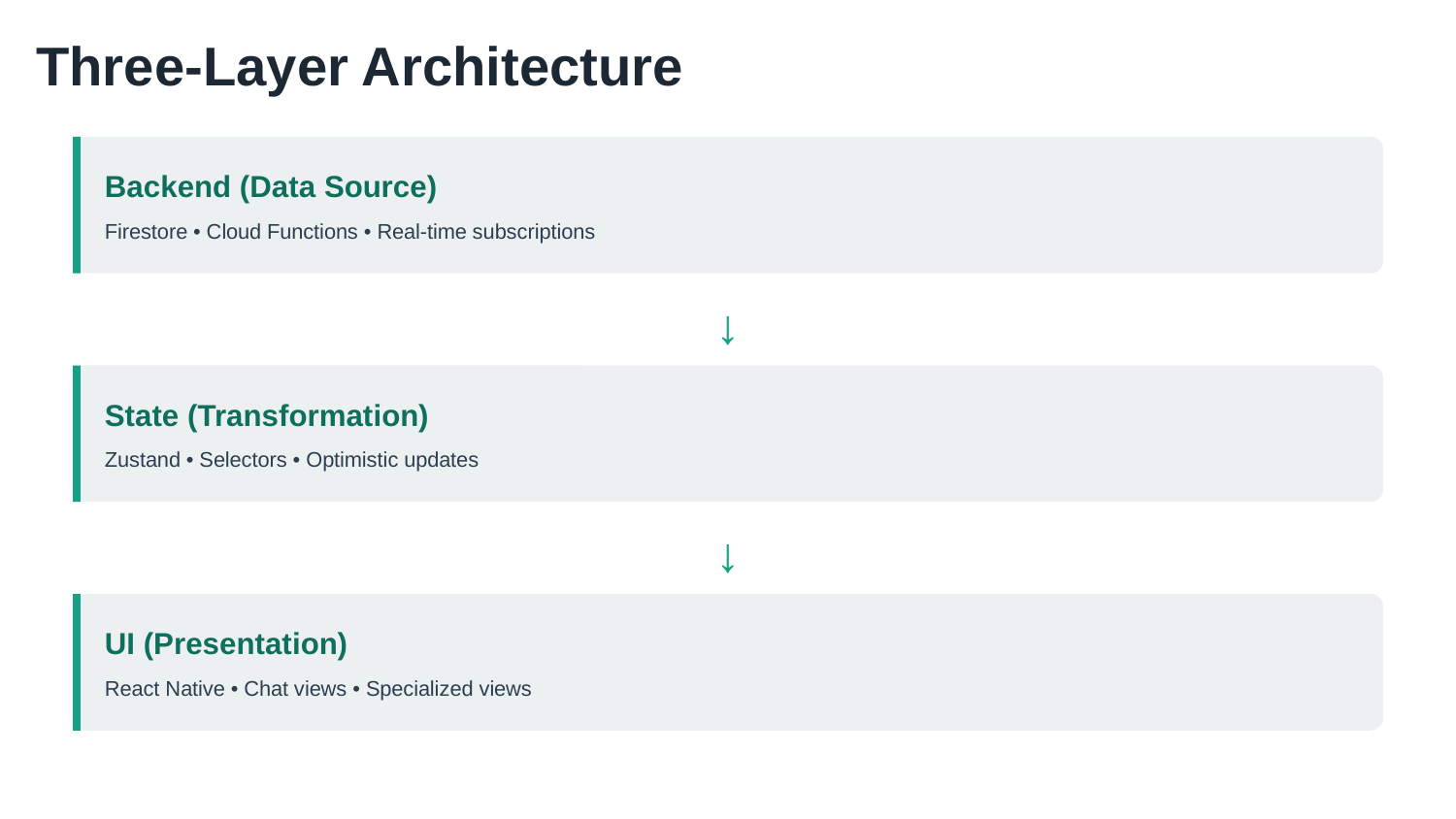

Three-Layer Architecture

Backend (Data Source)
Firestore • Cloud Functions • Real-time subscriptions
↓

State (Transformation)
Zustand • Selectors • Optimistic updates
↓

UI (Presentation)
React Native • Chat views • Specialized views